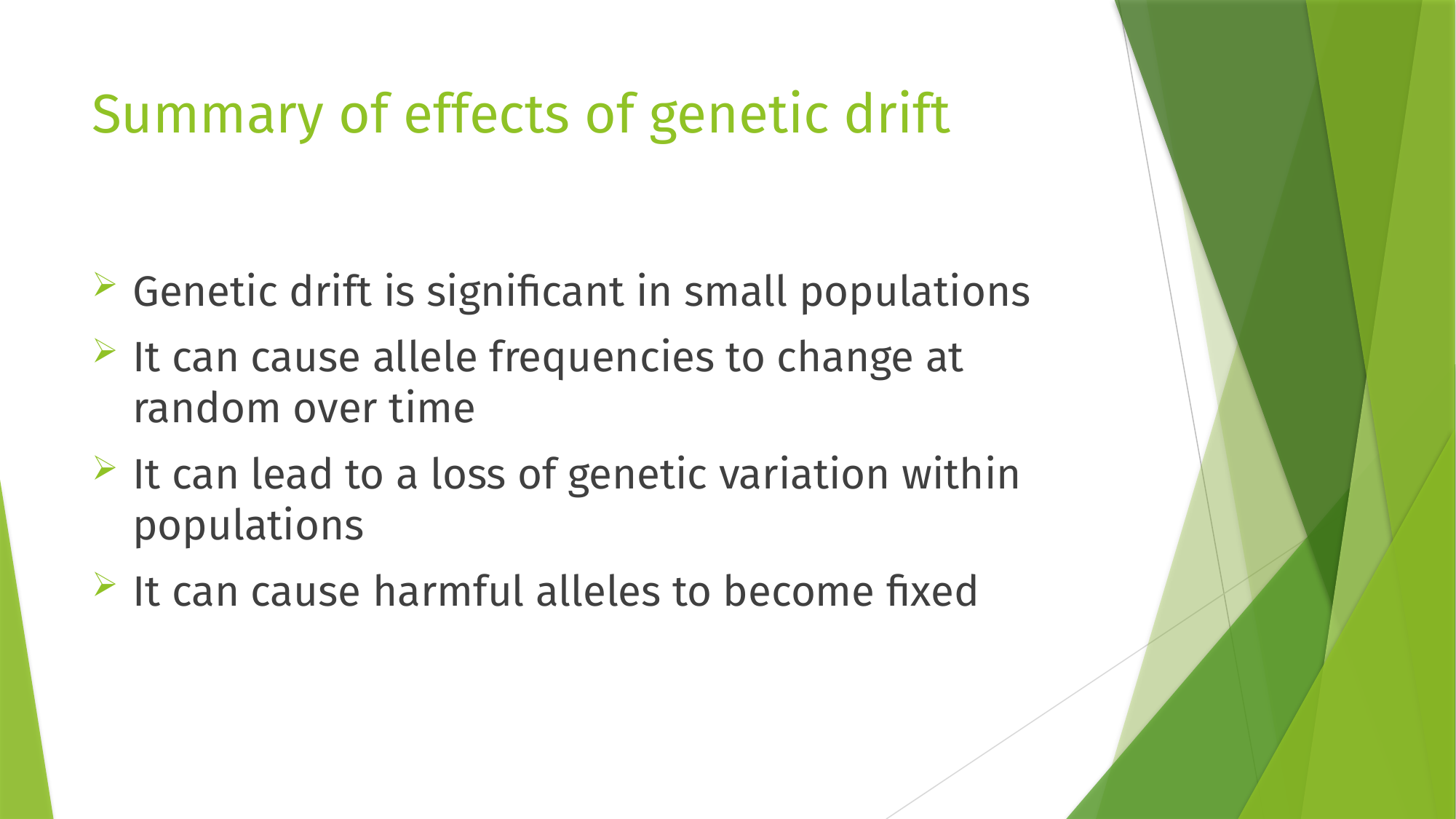

# Summary of effects of genetic drift
Genetic drift is significant in small populations
It can cause allele frequencies to change at random over time
It can lead to a loss of genetic variation within populations
It can cause harmful alleles to become fixed